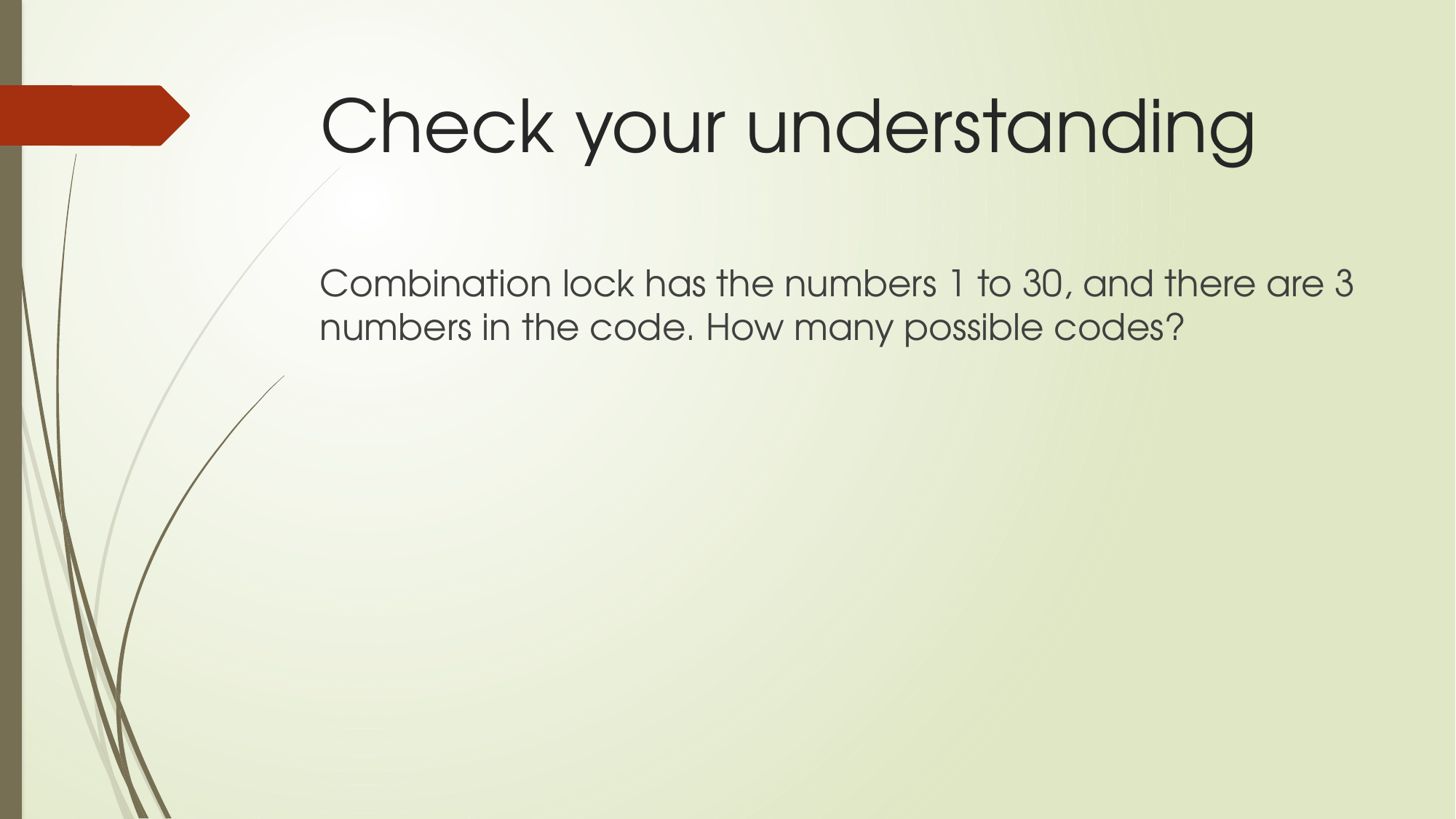

# Check your understanding
Combination lock has the numbers 1 to 30, and there are 3 numbers in the code. How many possible codes?